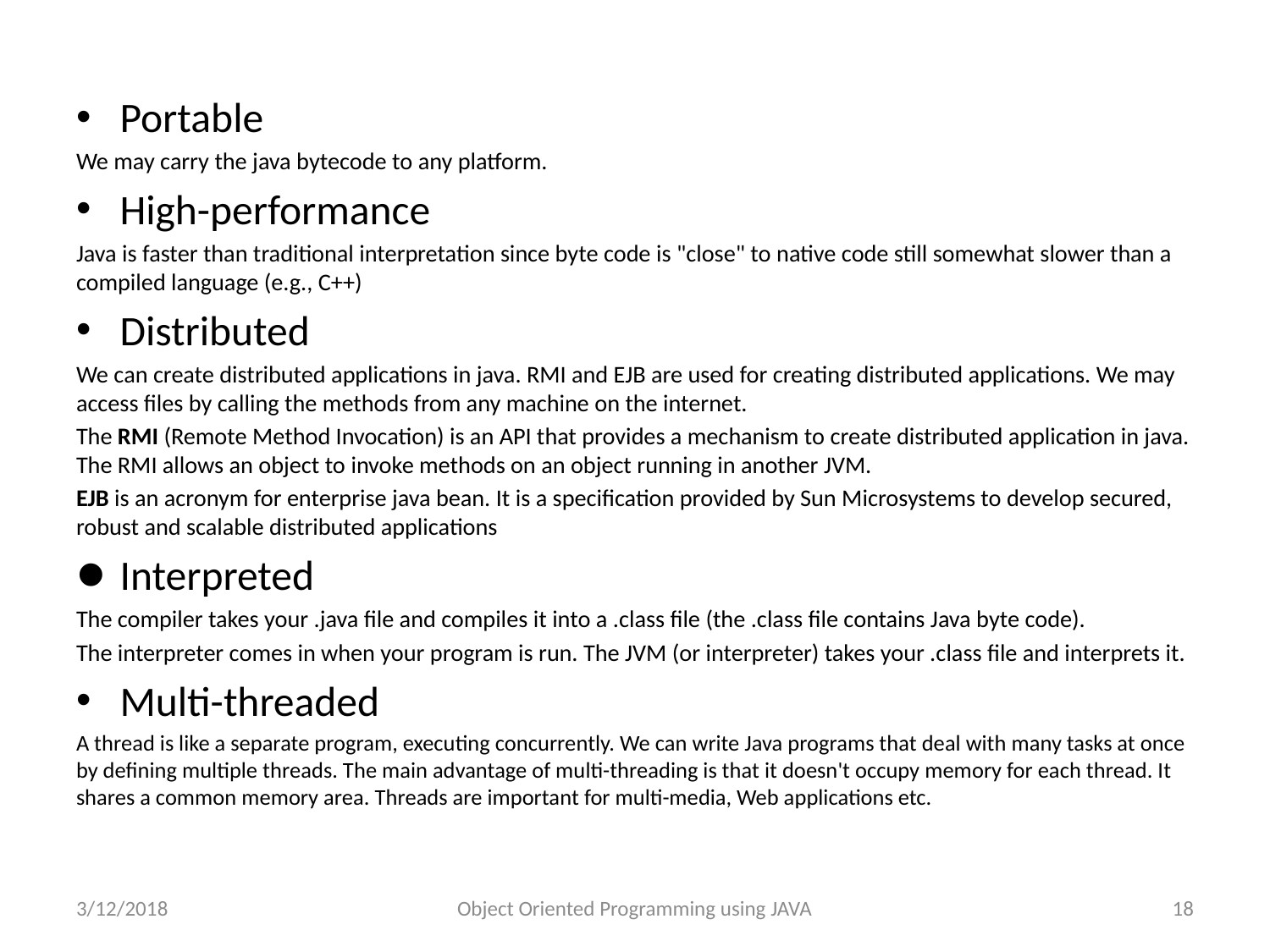

Portable
We may carry the java bytecode to any platform.
High-performance
Java is faster than traditional interpretation since byte code is "close" to native code still somewhat slower than a compiled language (e.g., C++)
Distributed
We can create distributed applications in java. RMI and EJB are used for creating distributed applications. We may access files by calling the methods from any machine on the internet.
The RMI (Remote Method Invocation) is an API that provides a mechanism to create distributed application in java. The RMI allows an object to invoke methods on an object running in another JVM.
EJB is an acronym for enterprise java bean. It is a specification provided by Sun Microsystems to develop secured, robust and scalable distributed applications
Interpreted
The compiler takes your .java file and compiles it into a .class file (the .class file contains Java byte code).
The interpreter comes in when your program is run. The JVM (or interpreter) takes your .class file and interprets it.
Multi-threaded
A thread is like a separate program, executing concurrently. We can write Java programs that deal with many tasks at once by defining multiple threads. The main advantage of multi-threading is that it doesn't occupy memory for each thread. It shares a common memory area. Threads are important for multi-media, Web applications etc.

3/12/2018
Object Oriented Programming using JAVA
18